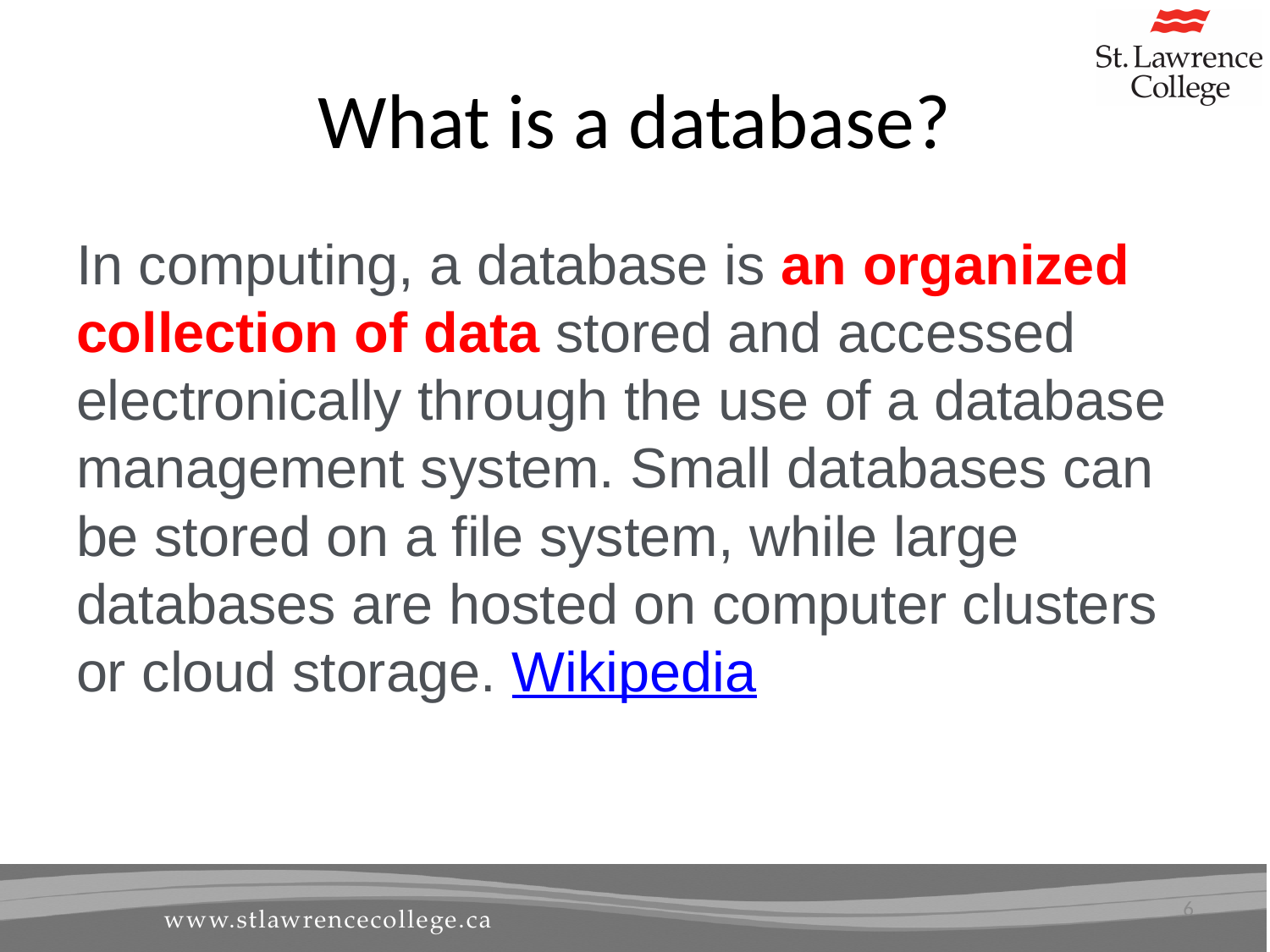

# What is a database?
In computing, a database is an organized collection of data stored and accessed electronically through the use of a database management system. Small databases can be stored on a file system, while large databases are hosted on computer clusters or cloud storage. Wikipedia
6